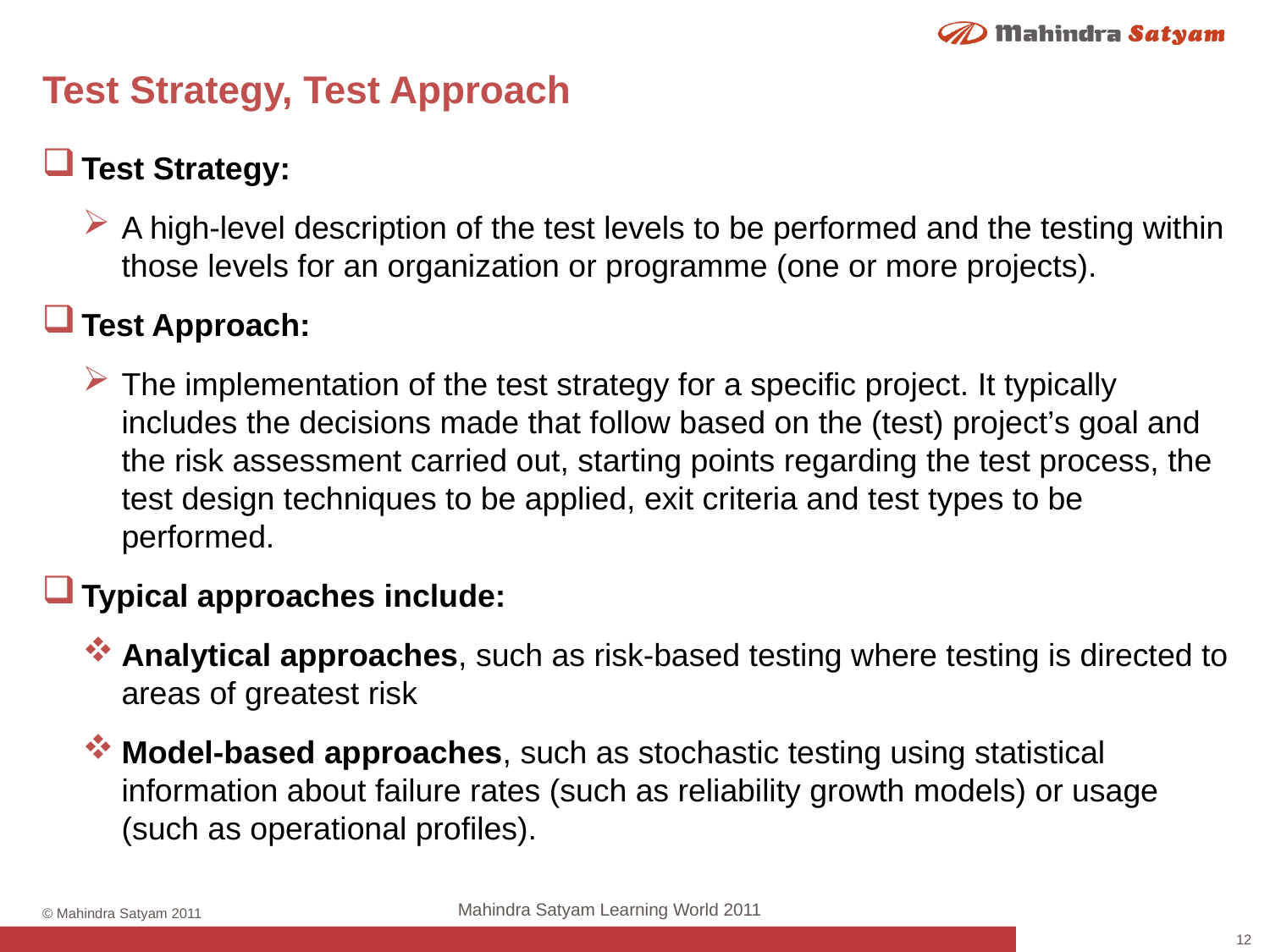

# Test Strategy, Test Approach
Test Strategy:
A high-level description of the test levels to be performed and the testing within those levels for an organization or programme (one or more projects).
Test Approach:
The implementation of the test strategy for a specific project. It typically includes the decisions made that follow based on the (test) project’s goal and the risk assessment carried out, starting points regarding the test process, the test design techniques to be applied, exit criteria and test types to be performed.
Typical approaches include:
Analytical approaches, such as risk-based testing where testing is directed to areas of greatest risk
Model-based approaches, such as stochastic testing using statistical information about failure rates (such as reliability growth models) or usage (such as operational profiles).